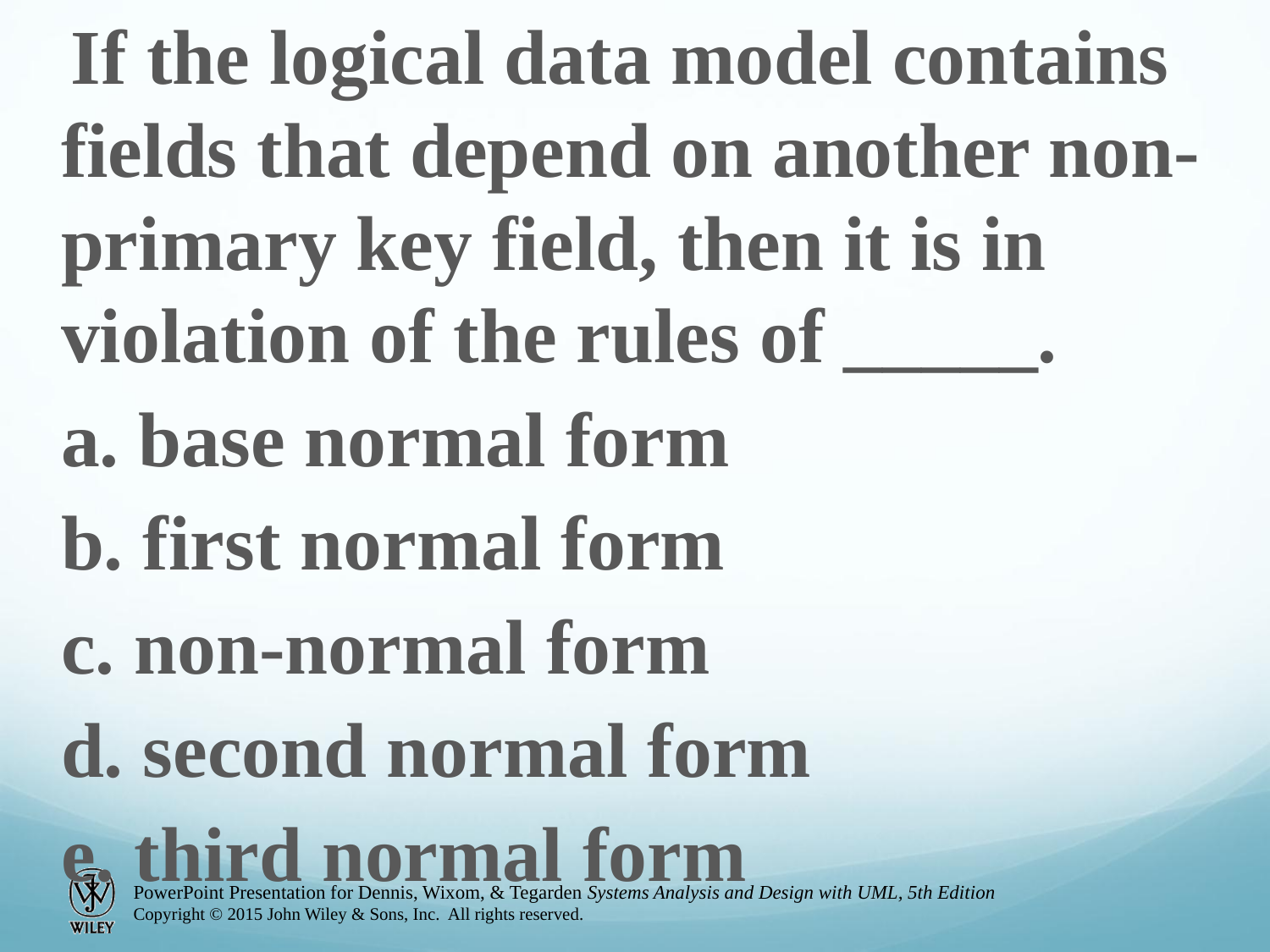

If the logical data model contains fields that depend on another non-primary key field, then it is in violation of the rules of _____.
	a. base normal form
	b. first normal form
	c. non-normal form
	d. second normal form
	e. third normal form